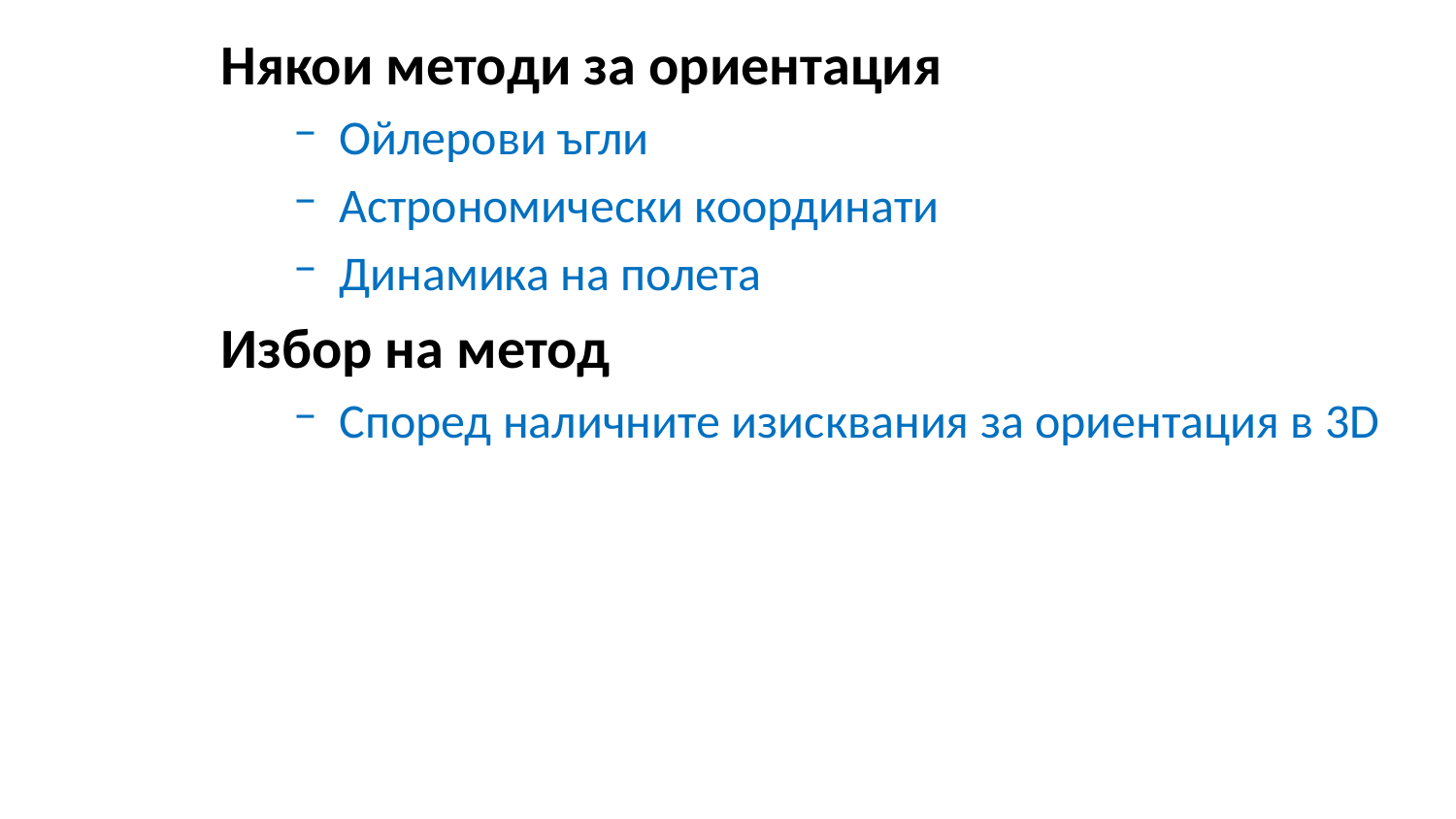

Някои методи за ориентация
Ойлерови ъгли
Астрономически координати
Динамика на полета
Избор на метод
Според наличните изисквания за ориентация в 3D